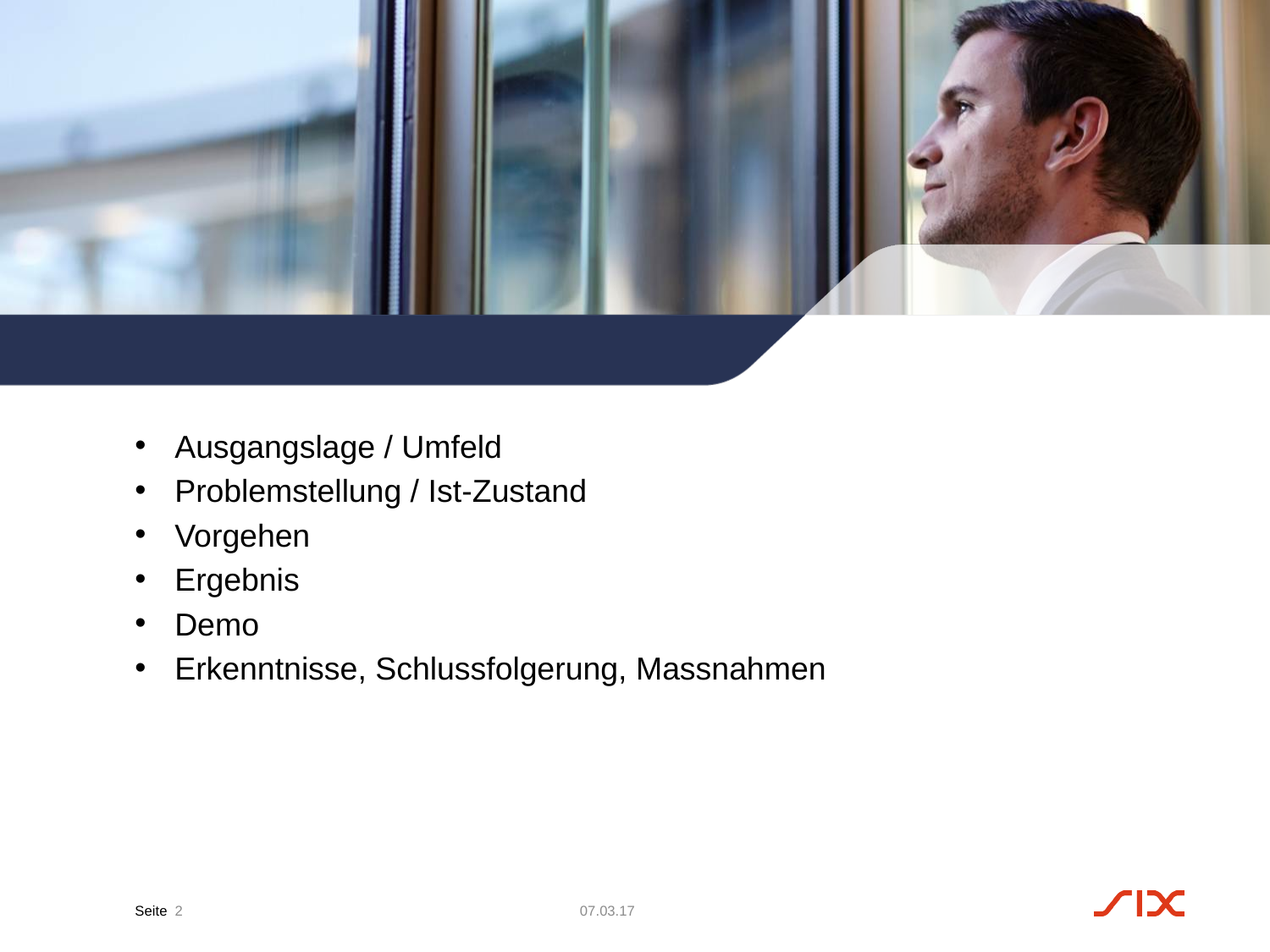

#
Ausgangslage / Umfeld
Problemstellung / Ist-Zustand
Vorgehen
Ergebnis
Demo
Erkenntnisse, Schlussfolgerung, Massnahmen

2
07.03.17